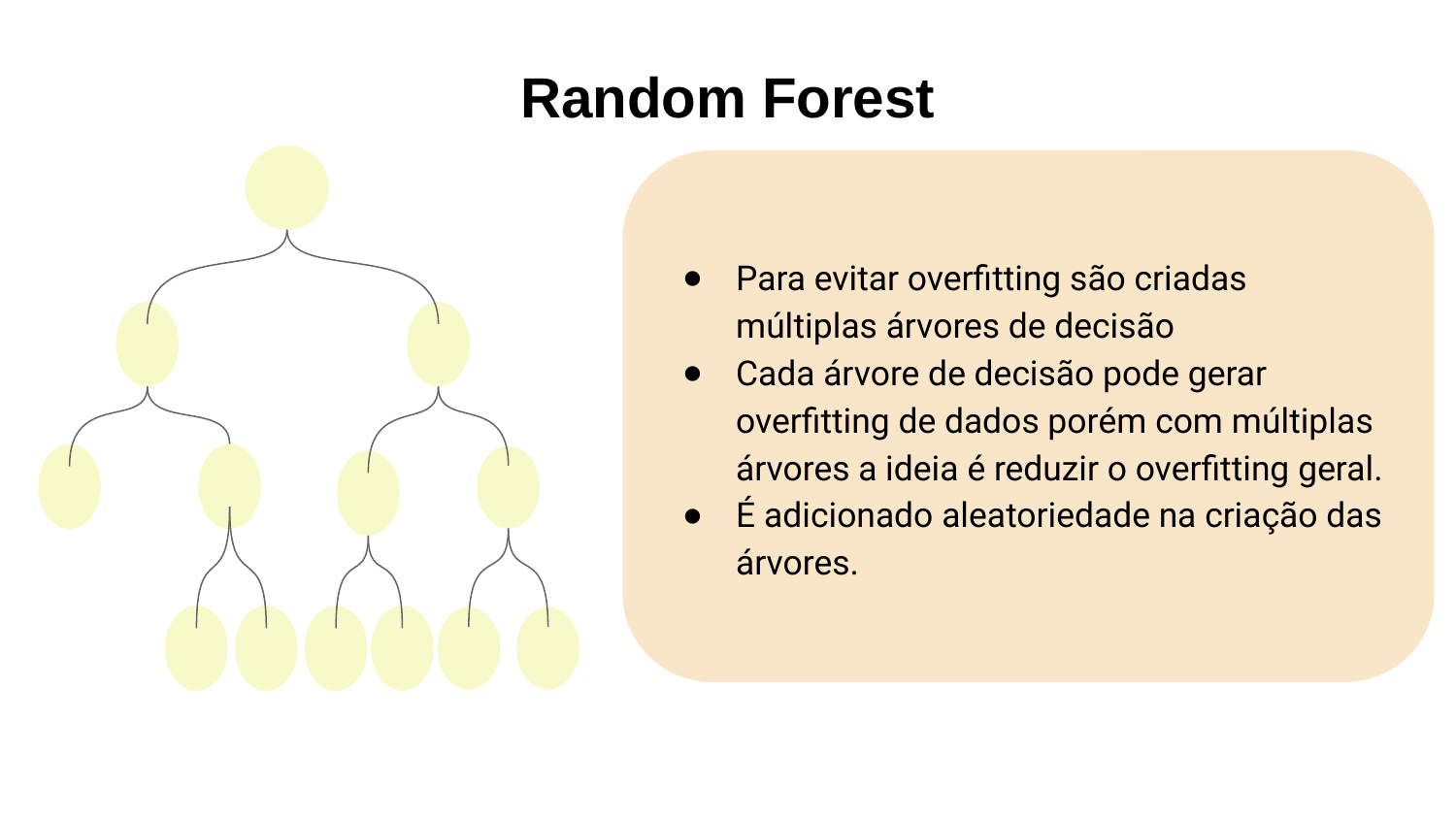

# Random Forest

Para evitar overfitting são criadas múltiplas árvores de decisão
Cada árvore de decisão pode gerar overfitting de dados porém com múltiplas árvores a ideia é reduzir o overfitting geral.
É adicionado aleatoriedade na criação das árvores.